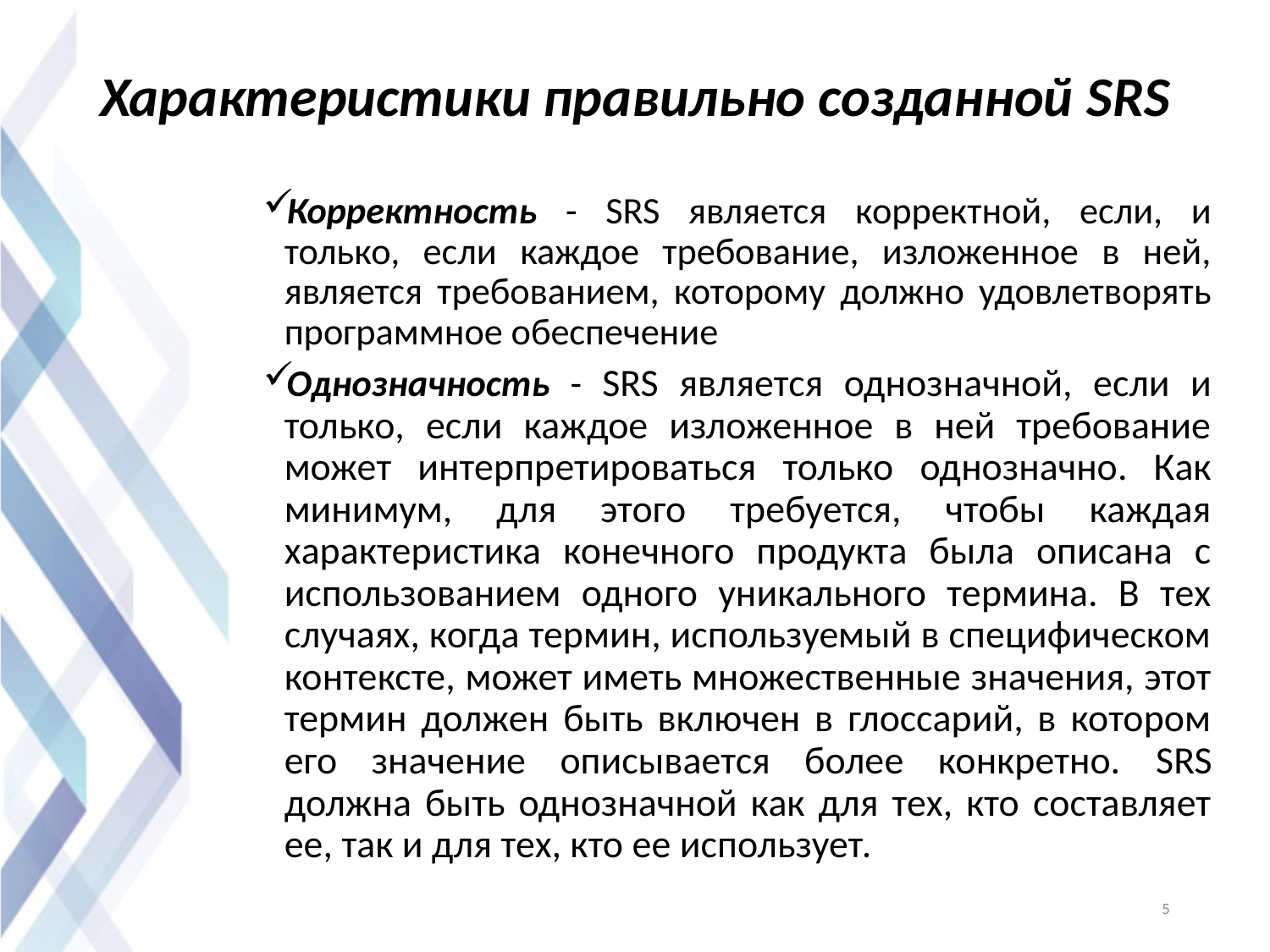

# Характеристики правильно созданной SRS
Корректность - SRS является корректной, если, и только, если каждое требование, изложенное в ней, является требованием, которому должно удовлетворять программное обеспечение
Однозначность - SRS является однозначной, если и только, если каждое изложенное в ней требование может интерпретироваться только однозначно. Как минимум, для этого требуется, чтобы каждая характеристика конечного продукта была описана с использованием одного уникального термина. В тех случаях, когда термин, используемый в специфическом контексте, может иметь множественные значения, этот термин должен быть включен в глоссарий, в котором его значение описывается более конкретно. SRS должна быть однозначной как для тех, кто составляет ее, так и для тех, кто ее использует.

5